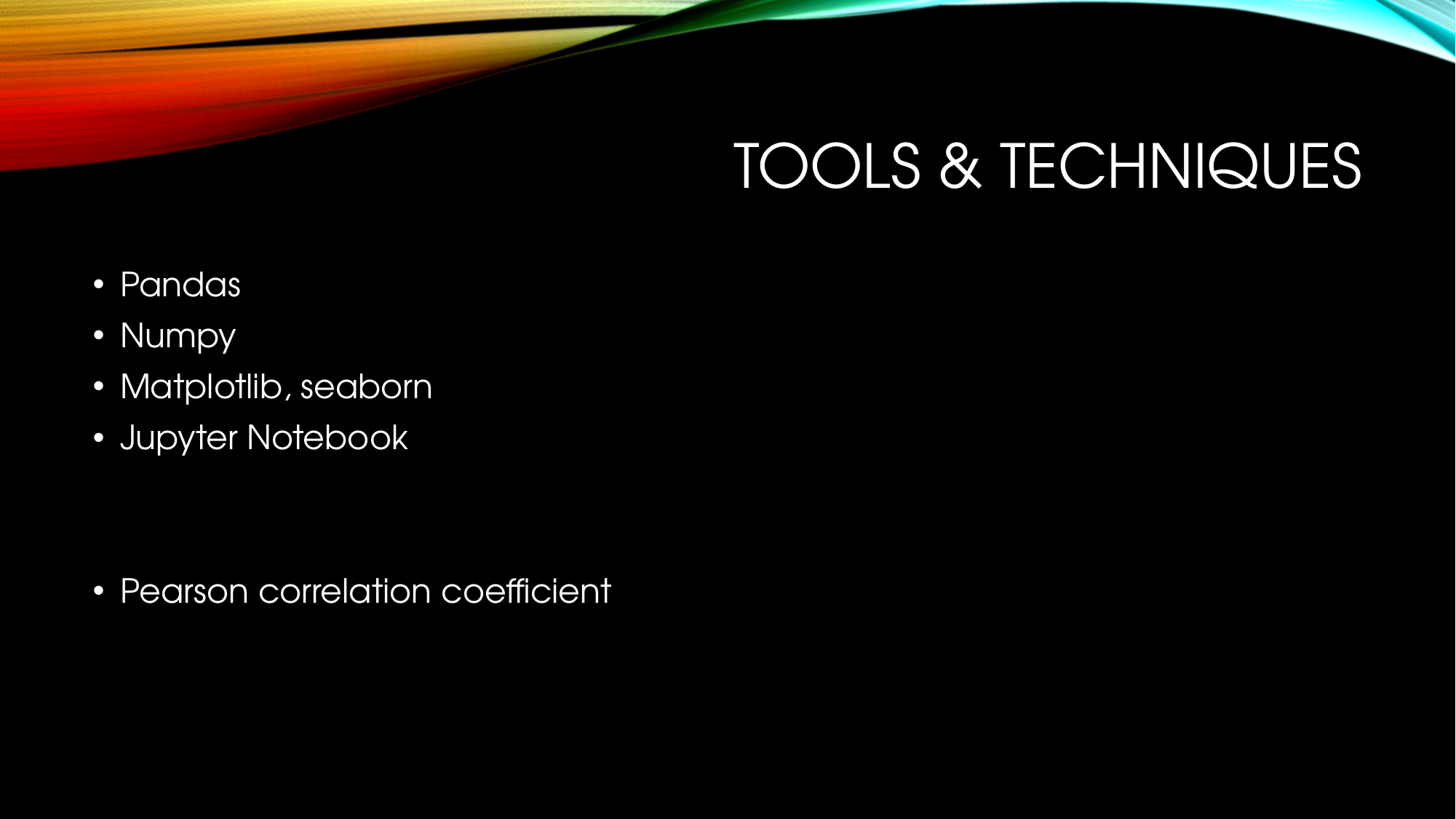

# Tools & techniques
Pandas
Numpy
Matplotlib, seaborn
Jupyter Notebook

Pearson correlation coefficient